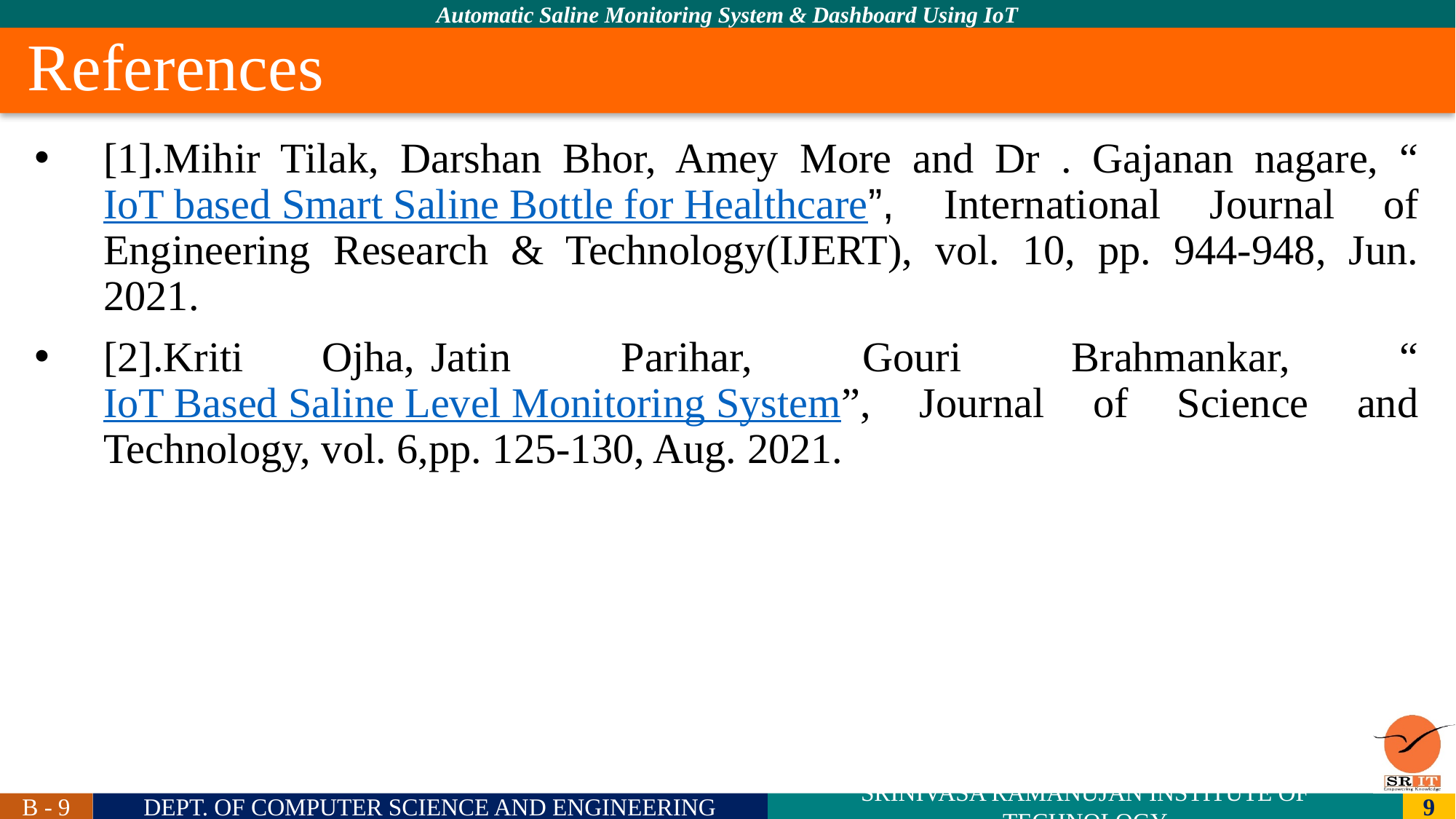

# References
[1].Mihir Tilak, Darshan Bhor, Amey More and Dr . Gajanan nagare, “IoT based Smart Saline Bottle for Healthcare”, International Journal of Engineering Research & Technology(IJERT), vol. 10, pp. 944-948, Jun. 2021.
[2].Kriti	Ojha,	Jatin Parihar, Gouri Brahmankar, “IoT Based Saline Level Monitoring System”, Journal of Science and Technology, vol. 6,pp. 125-130, Aug. 2021.